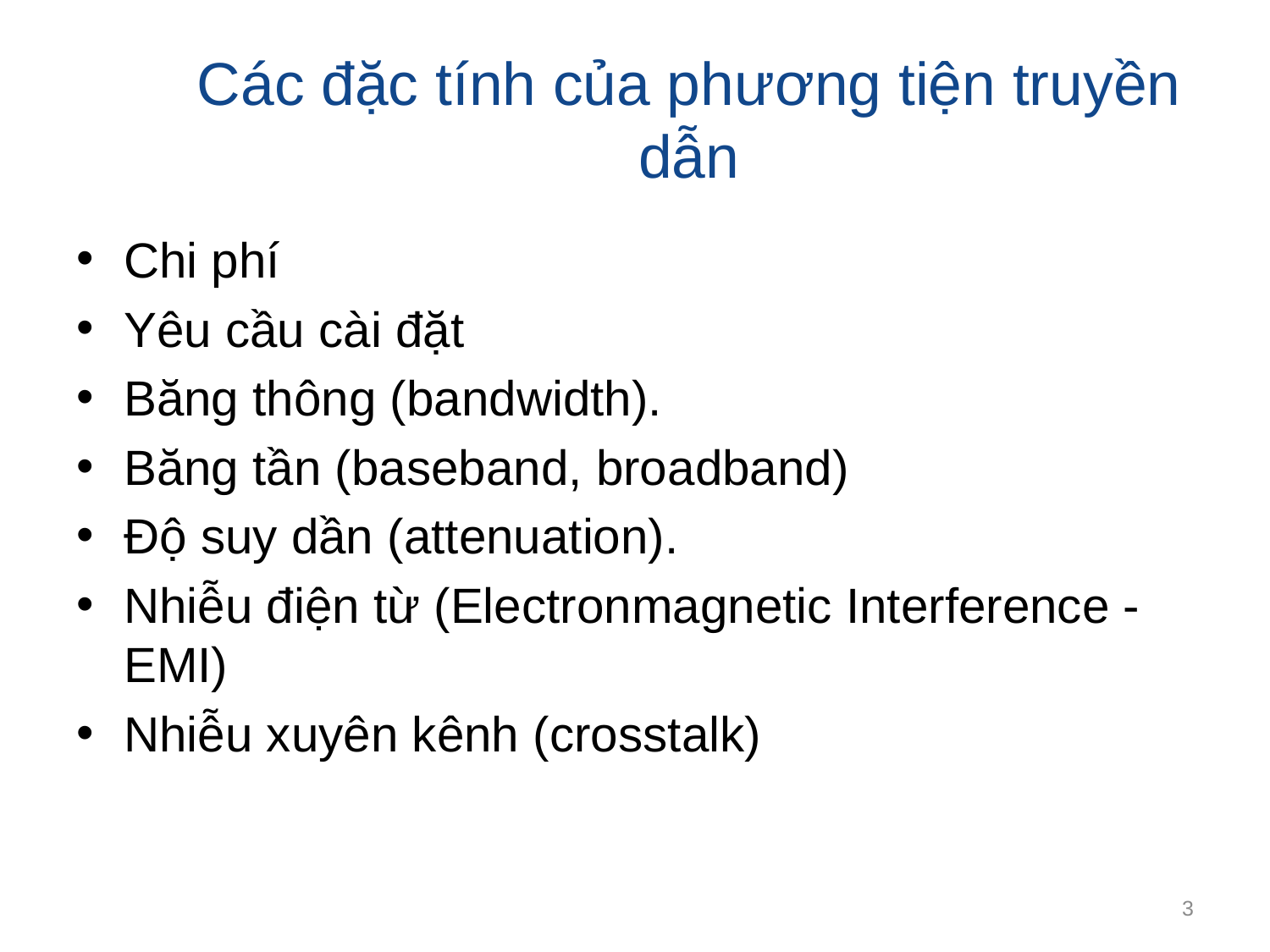

# Các đặc tính của phương tiện truyền dẫn
Chi phí
Yêu cầu cài đặt
Băng thông (bandwidth).
Băng tần (baseband, broadband)
Ðộ suy dần (attenuation).
Nhiễu điện từ (Electronmagnetic Interference - EMI)
Nhiễu xuyên kênh (crosstalk)
3